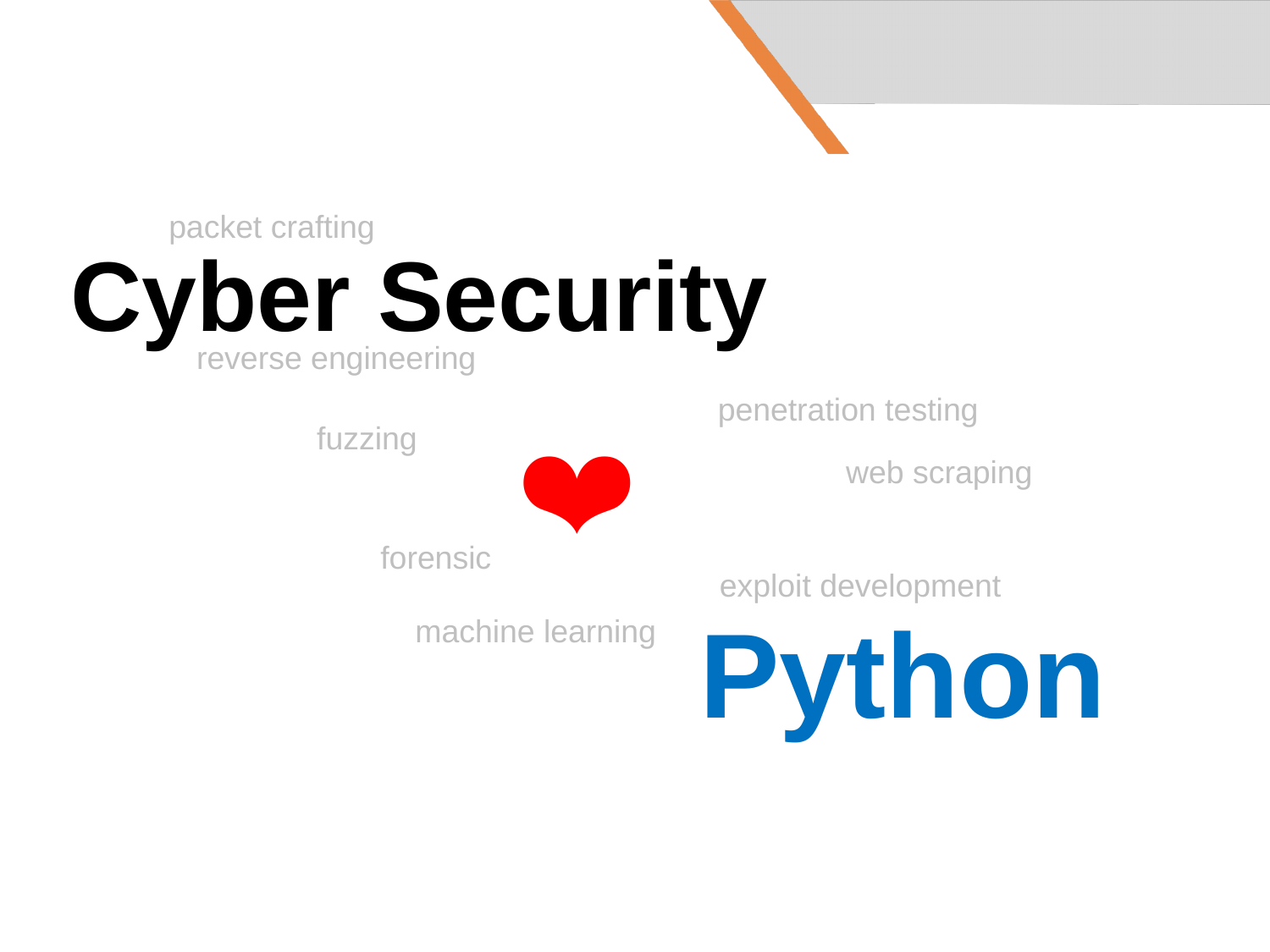

packet crafting
Cyber Security
reverse engineering
penetration testing
❤
fuzzing
web scraping
forensic
exploit development
Python
machine learning